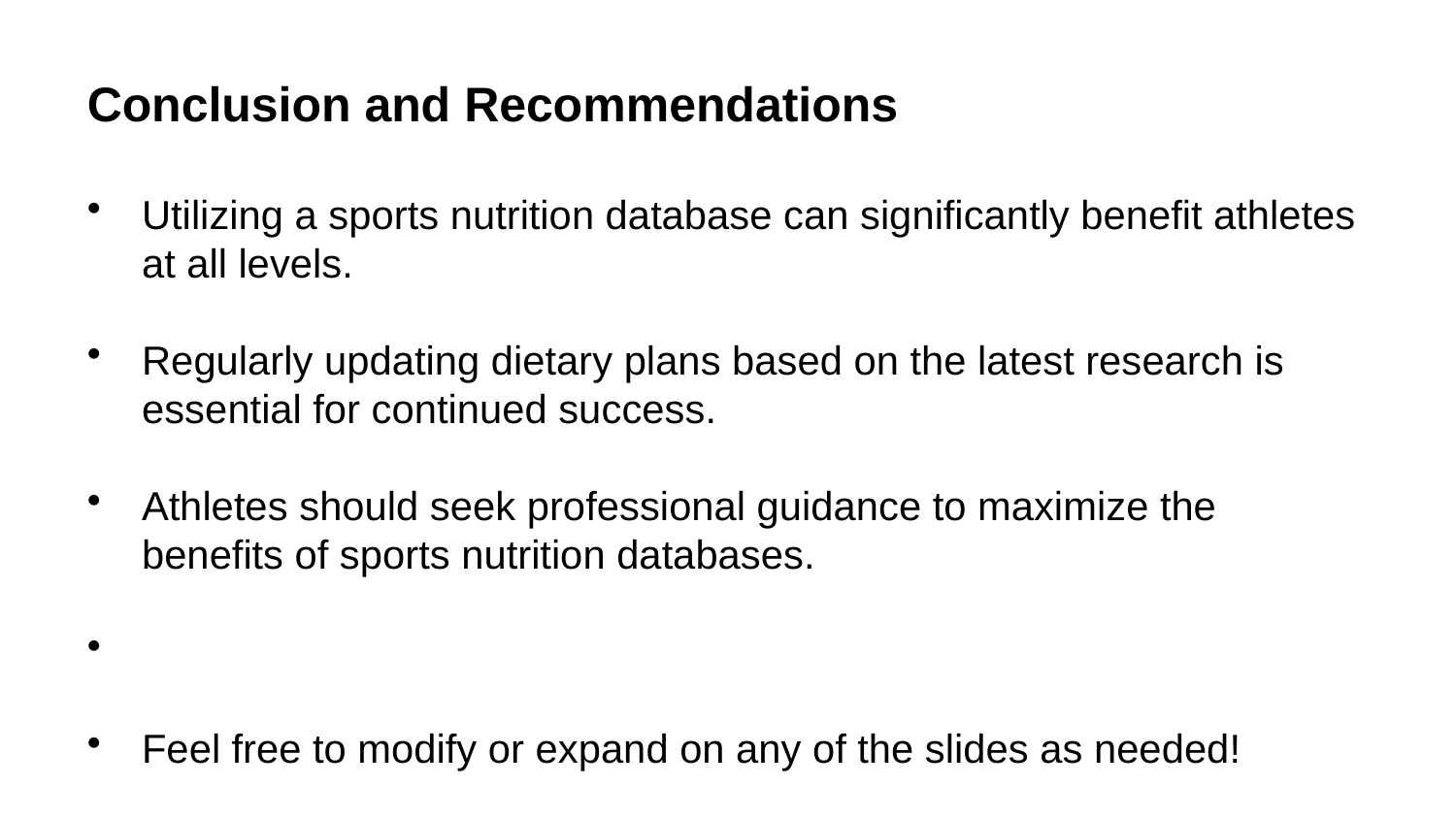

Conclusion and Recommendations
Utilizing a sports nutrition database can significantly benefit athletes at all levels.

Regularly updating dietary plans based on the latest research is essential for continued success.

Athletes should seek professional guidance to maximize the benefits of sports nutrition databases.

Feel free to modify or expand on any of the slides as needed!